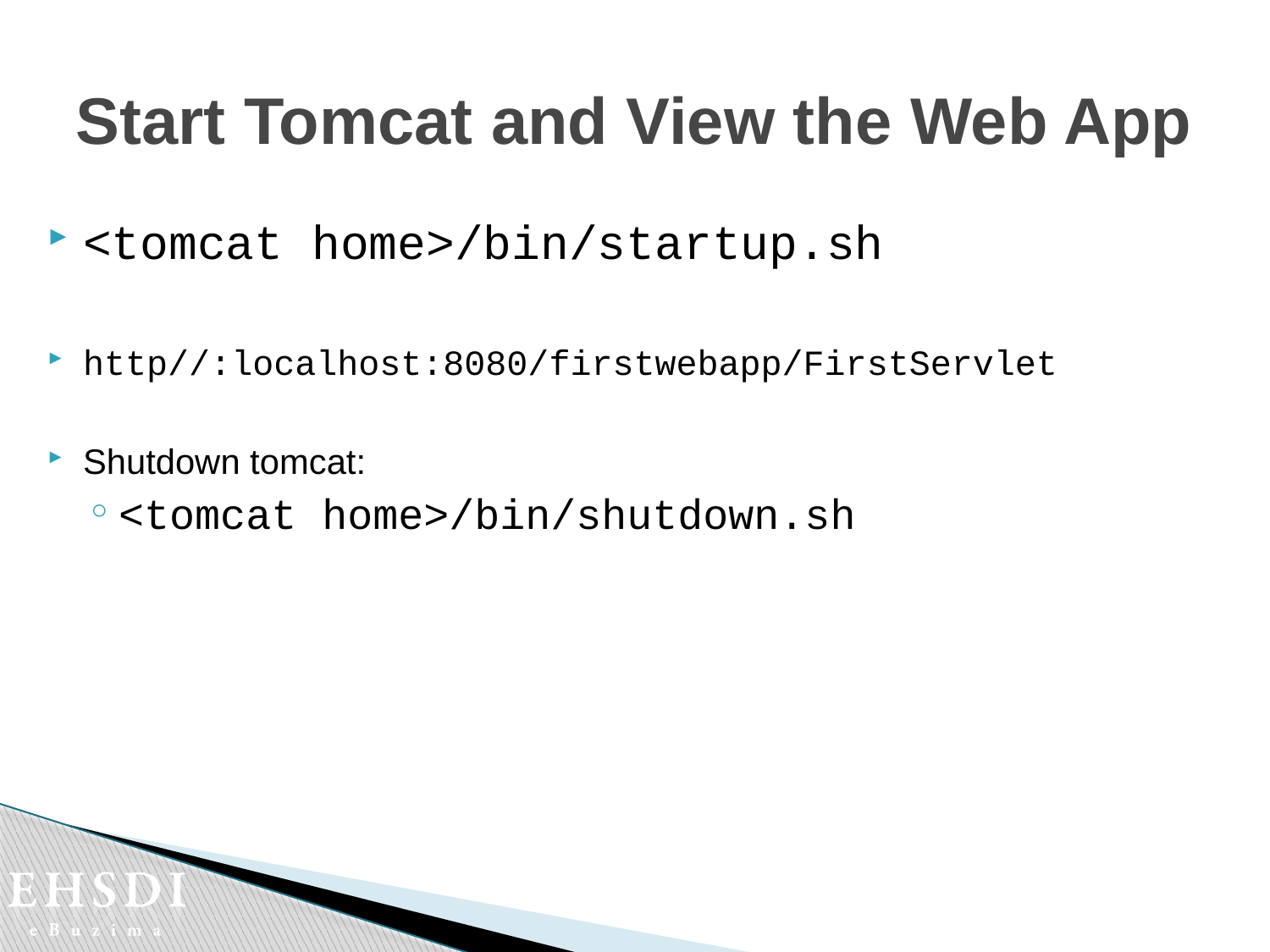

# Start Tomcat and View the Web App
<tomcat home>/bin/startup.sh

http//:localhost:8080/firstwebapp/FirstServlet

Shutdown tomcat:
<tomcat home>/bin/shutdown.sh